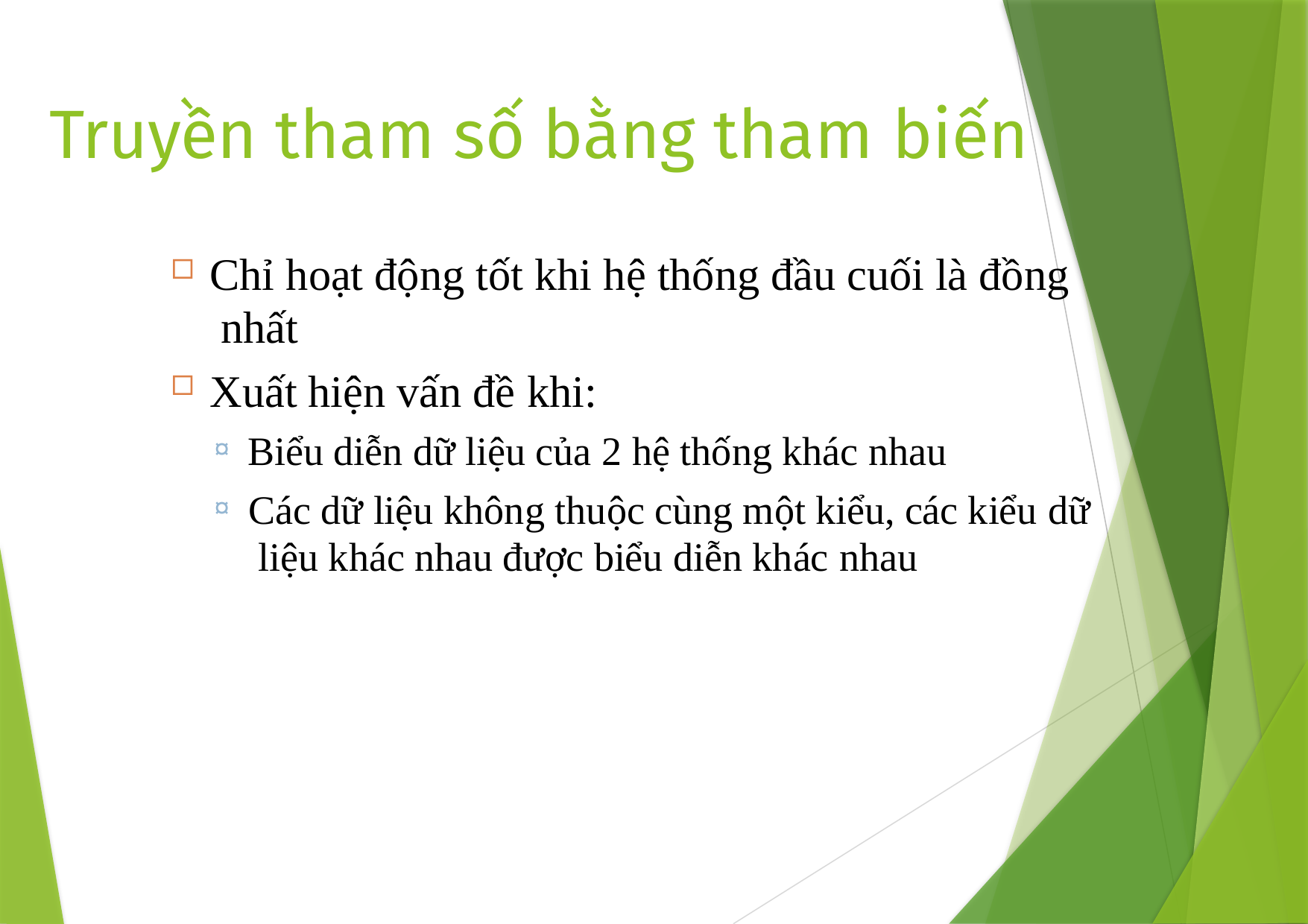

# Truyền tham số bằng tham biến
Chỉ hoạt động tốt khi hệ thống đầu cuối là đồng  nhất
Xuất hiện vấn đề khi:
Biểu diễn dữ liệu của 2 hệ thống khác nhau
Các dữ liệu không thuộc cùng một kiểu, các kiểu dữ  liệu khác nhau được biểu diễn khác nhau